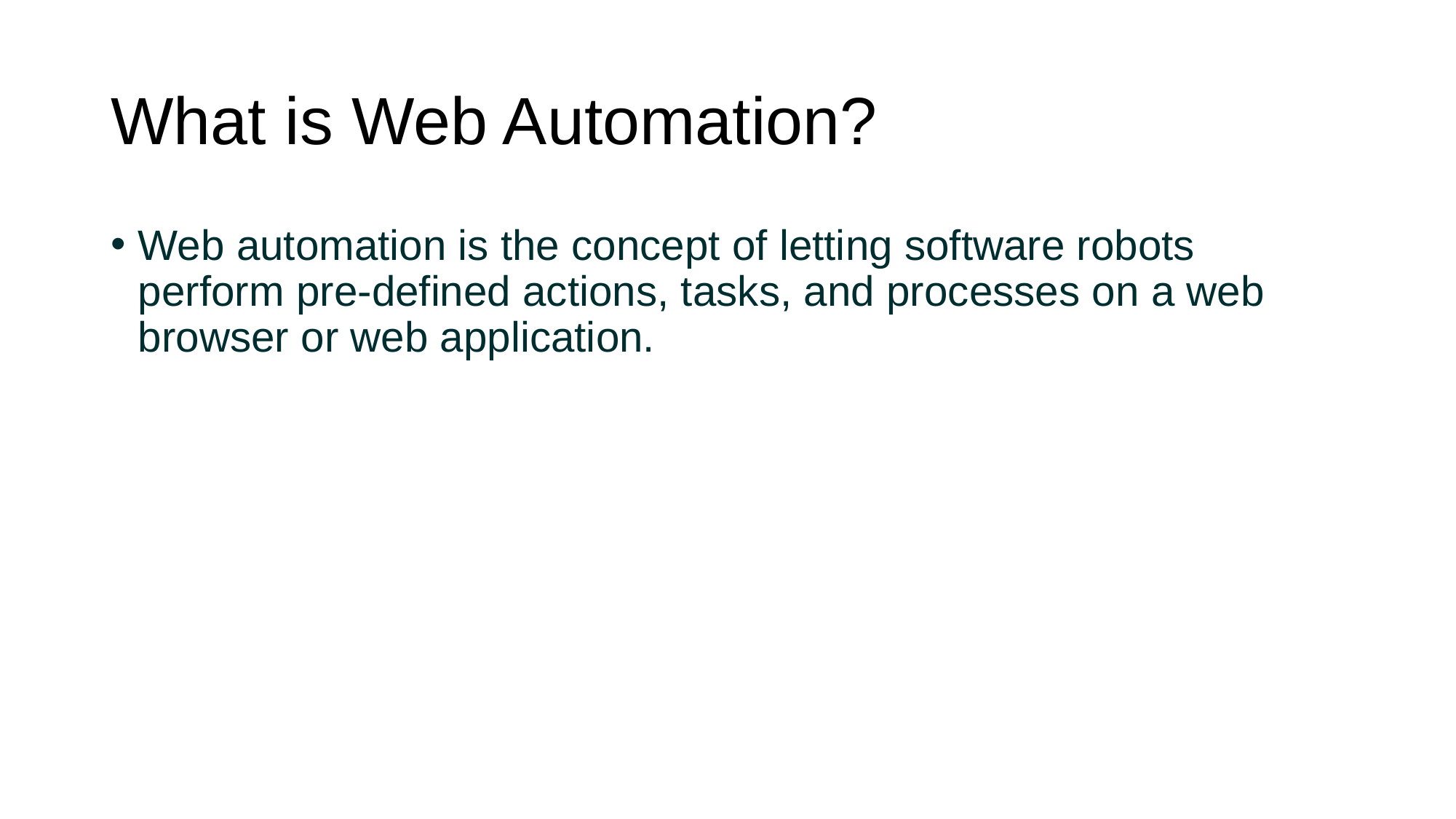

# What is Web Automation?
Web automation is the concept of letting software robots perform pre-defined actions, tasks, and processes on a web browser or web application.